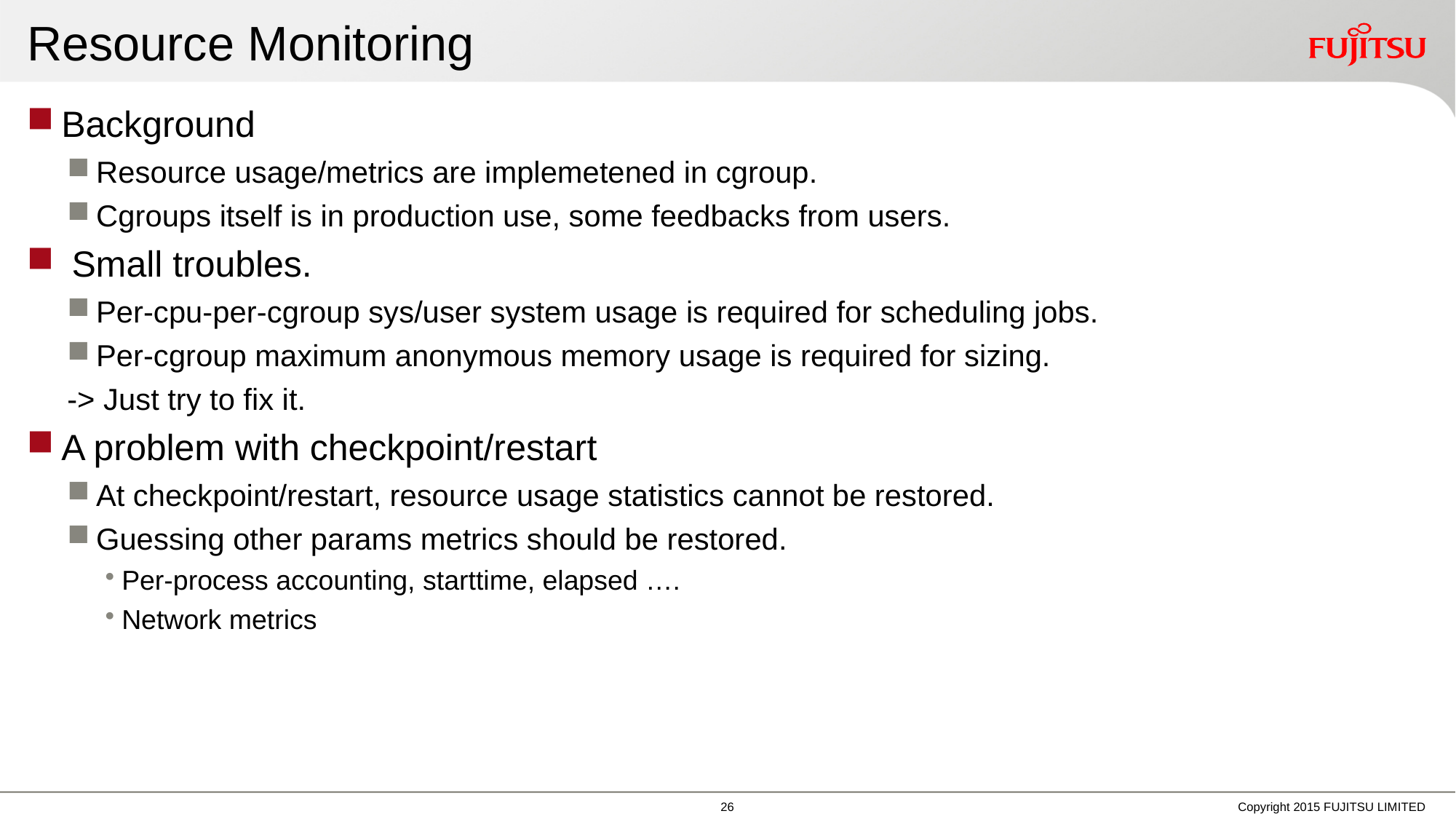

# Resource Monitoring
Background
Resource usage/metrics are implemetened in cgroup.
Cgroups itself is in production use, some feedbacks from users.
 Small troubles.
Per-cpu-per-cgroup sys/user system usage is required for scheduling jobs.
Per-cgroup maximum anonymous memory usage is required for sizing.
-> Just try to fix it.
A problem with checkpoint/restart
At checkpoint/restart, resource usage statistics cannot be restored.
Guessing other params metrics should be restored.
Per-process accounting, starttime, elapsed ….
Network metrics

26
Copyright 2015 FUJITSU LIMITED